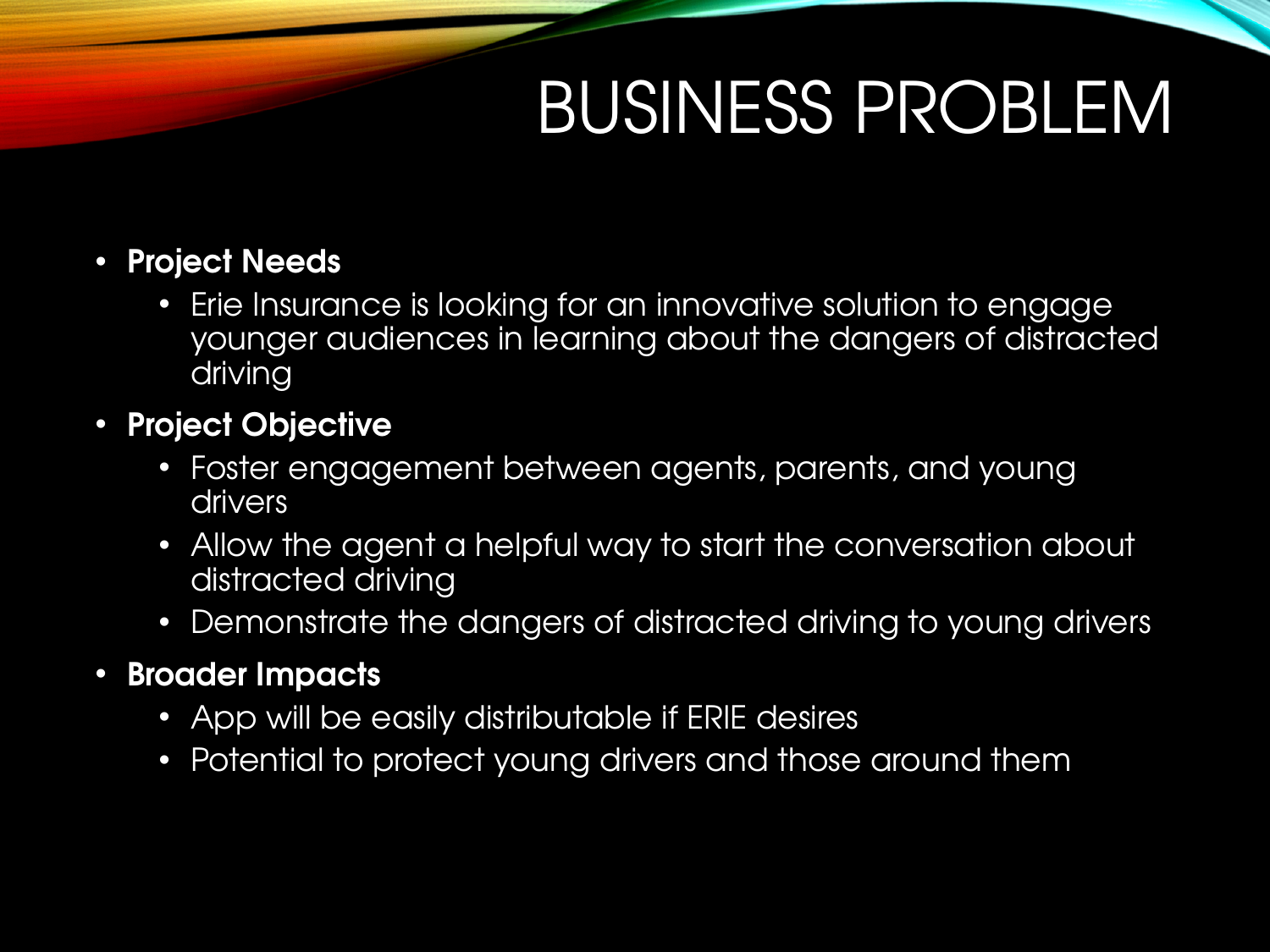

# Business Problem
Project Needs
Erie Insurance is looking for an innovative solution to engage younger audiences in learning about the dangers of distracted driving
Project Objective
Foster engagement between agents, parents, and young drivers
Allow the agent a helpful way to start the conversation about distracted driving
Demonstrate the dangers of distracted driving to young drivers
Broader Impacts
App will be easily distributable if ERIE desires
Potential to protect young drivers and those around them